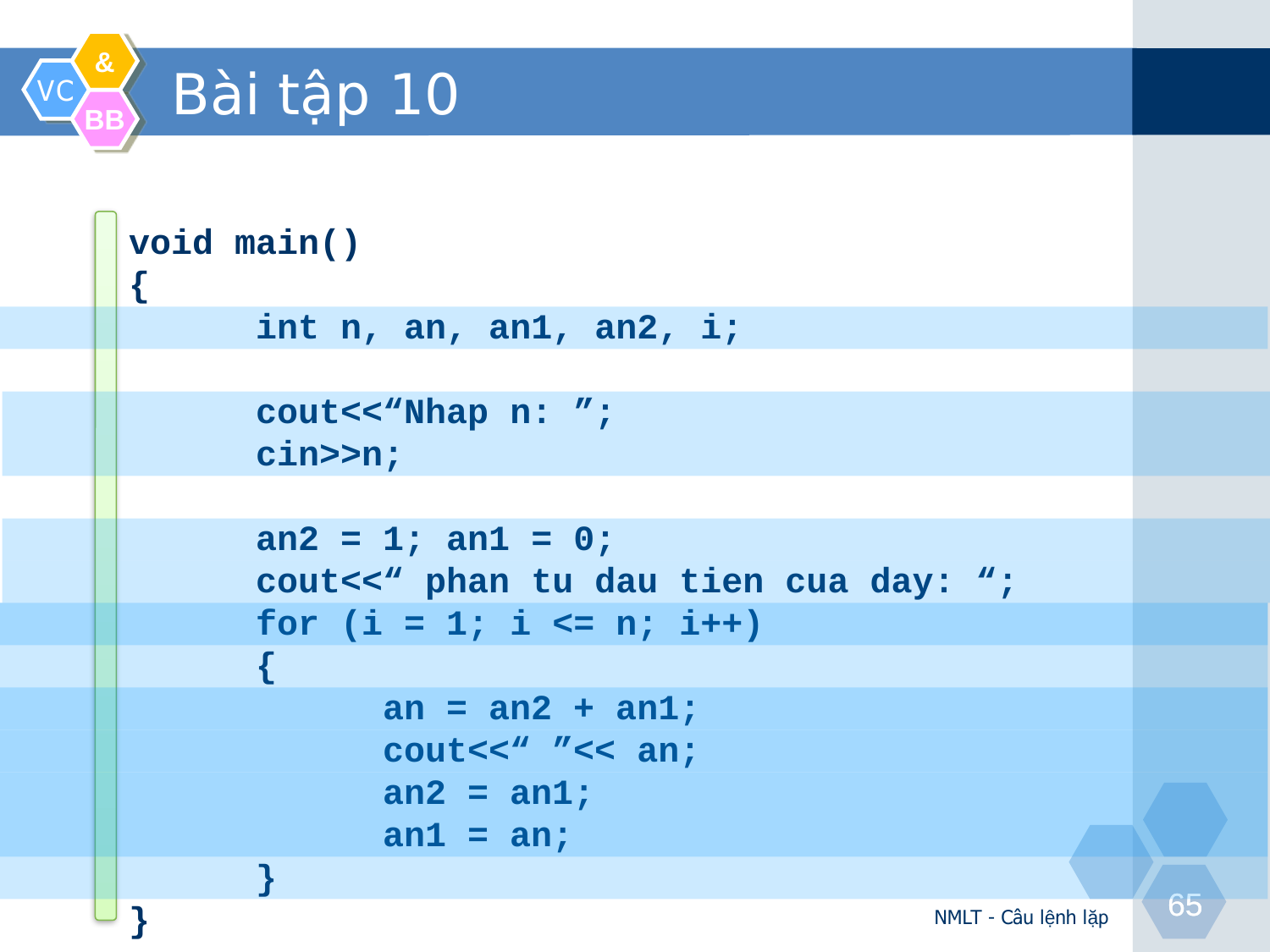

# Bài tập 10

void main()
{
	int n, an, an1, an2, i;

	cout<<“Nhap n: ”;
	cin>>n;

	an2 = 1; an1 = 0;
	cout<<“ phan tu dau tien cua day: “;
	for (i = 1; i <= n; i++)
	{
		an = an2 + an1;
		cout<<“ ”<< an;
		an2 = an1;
		an1 = an;
	}
}

NMLT - Câu lệnh lặp